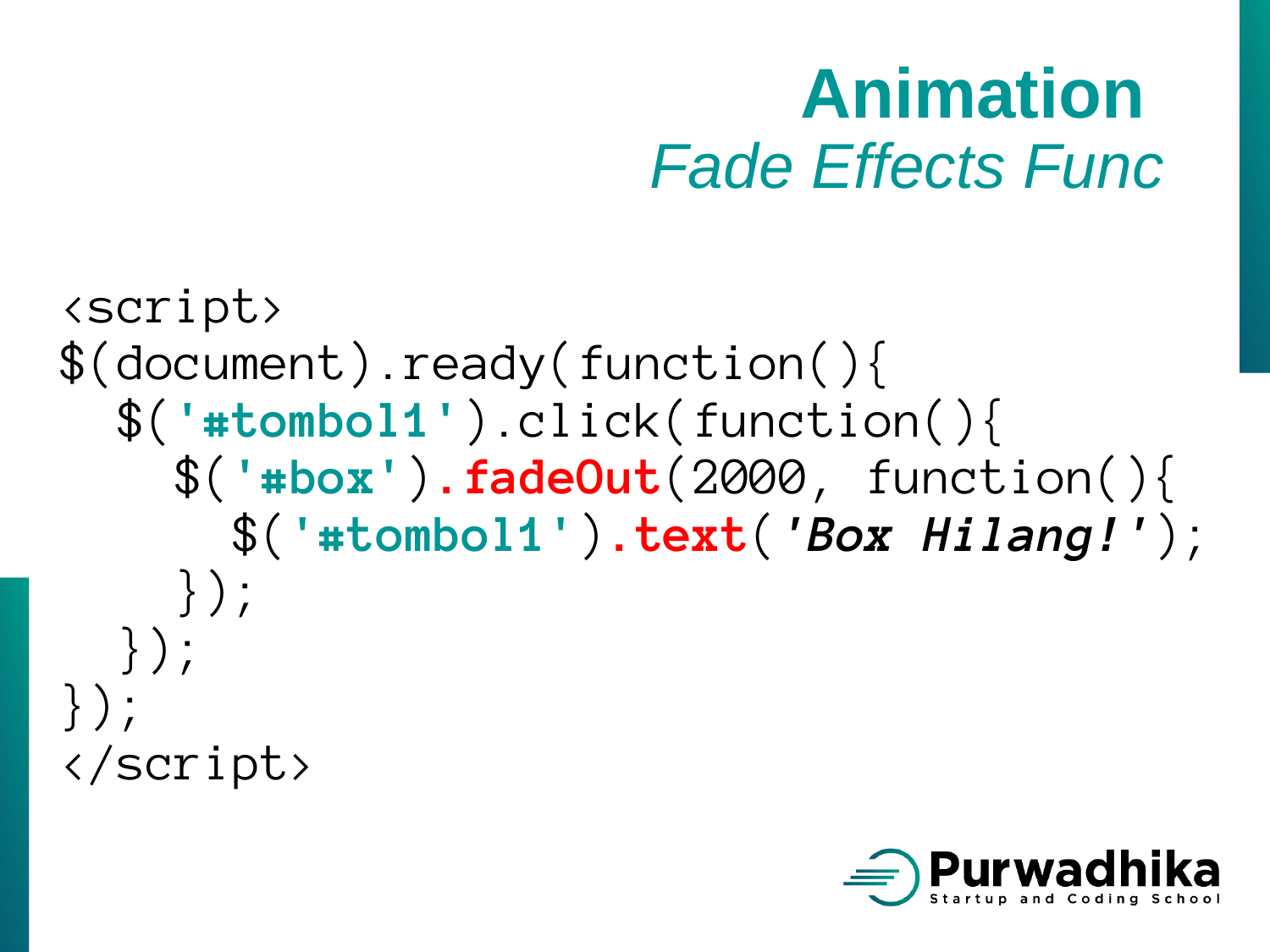

Animation
Fade Effects Func
<script>
$(document).ready(function(){
  $('#tombol1').click(function(){
    $('#box').fadeOut(2000, function(){
      $('#tombol1').text('Box Hilang!');
    });
  });
});
</script>